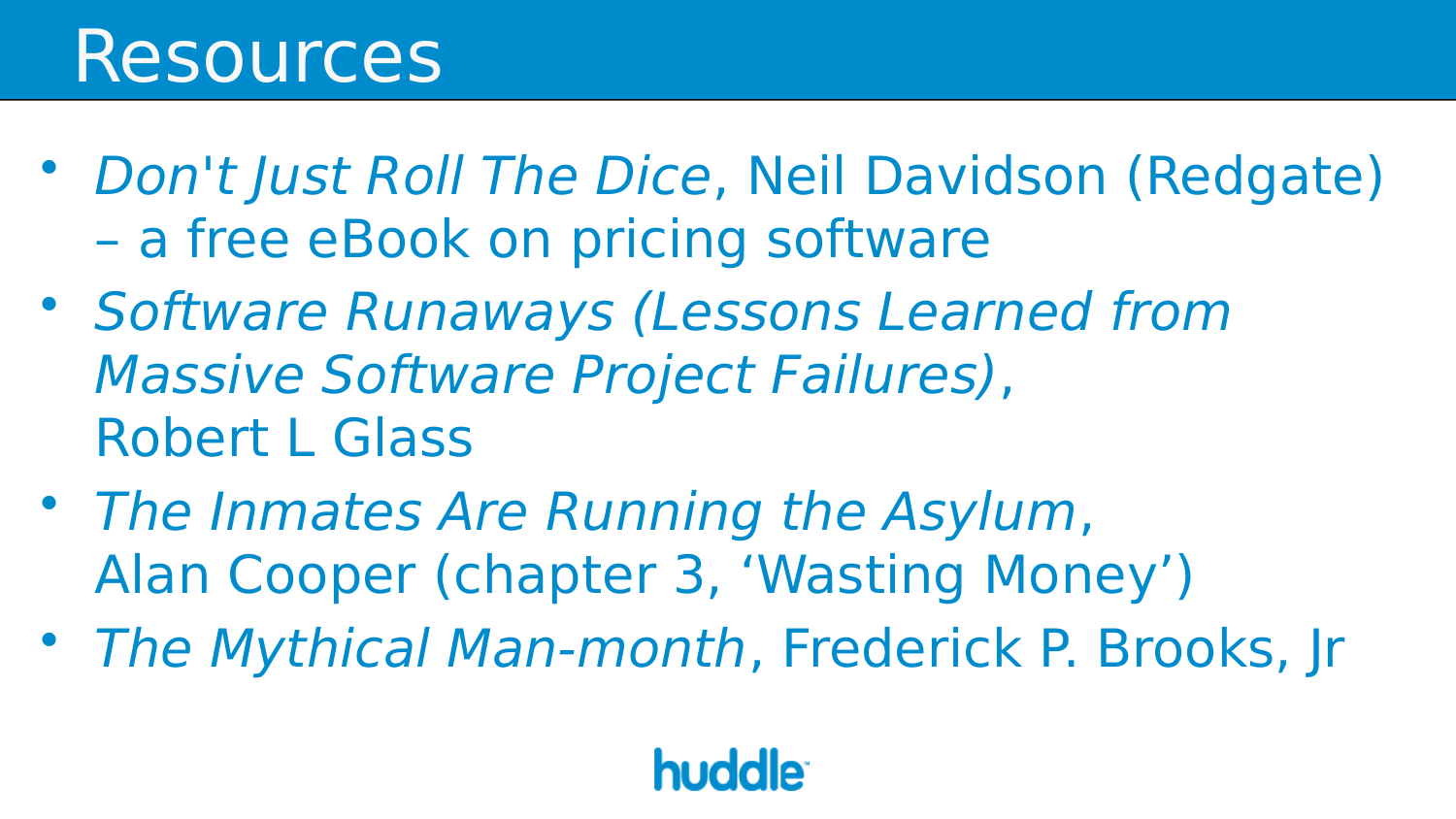

# Resources
Don't Just Roll The Dice, Neil Davidson (Redgate) – a free eBook on pricing software
Software Runaways (Lessons Learned from Massive Software Project Failures),               Robert L Glass
The Inmates Are Running the Asylum,             Alan Cooper (chapter 3, ‘Wasting Money’)
The Mythical Man-month, Frederick P. Brooks, Jr